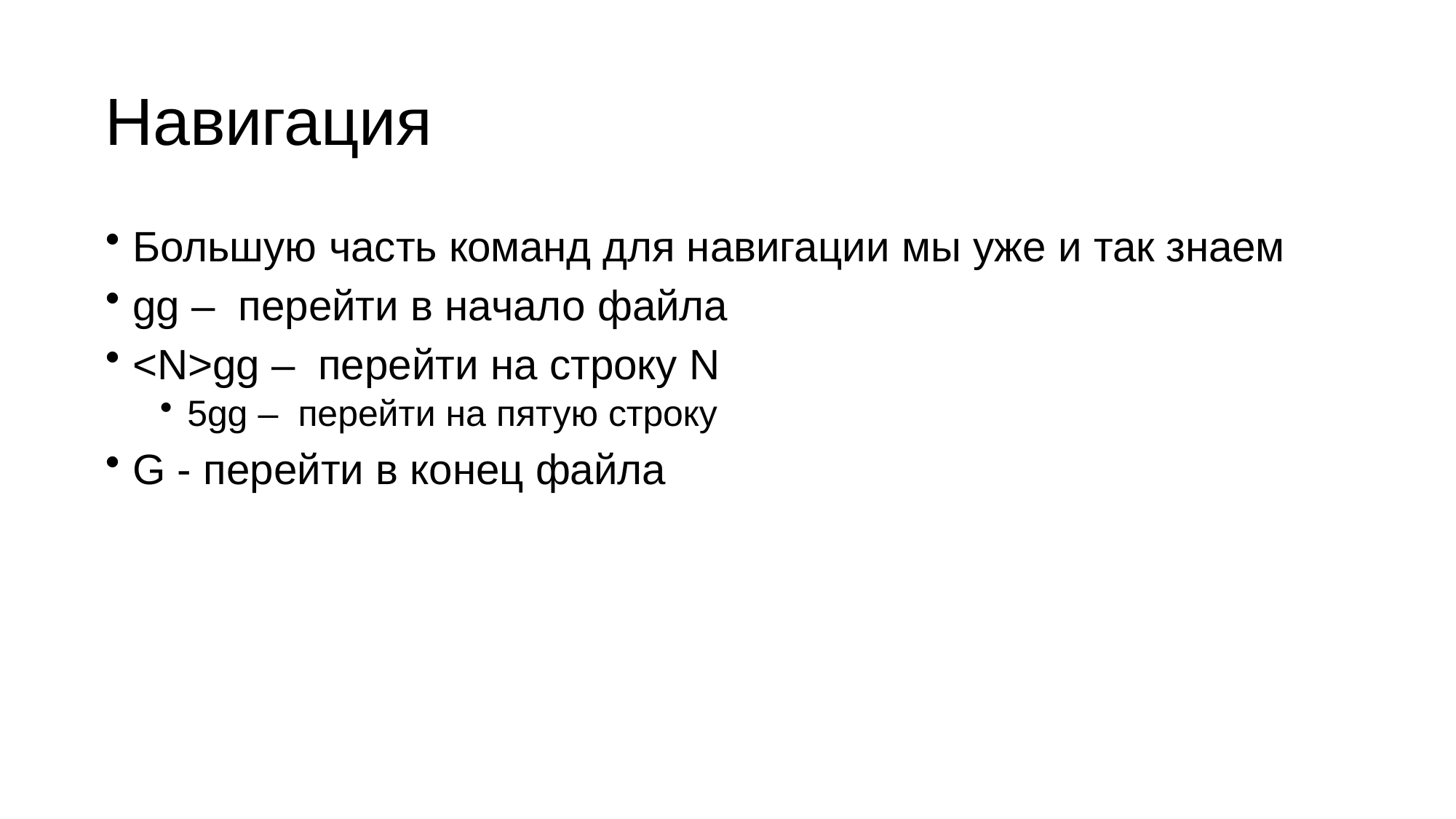

# Навигация
Большую часть команд для навигации мы уже и так знаем
gg – перейти в начало файла
<N>gg – перейти на строку N
5gg – перейти на пятую строку
G - перейти в конец файла